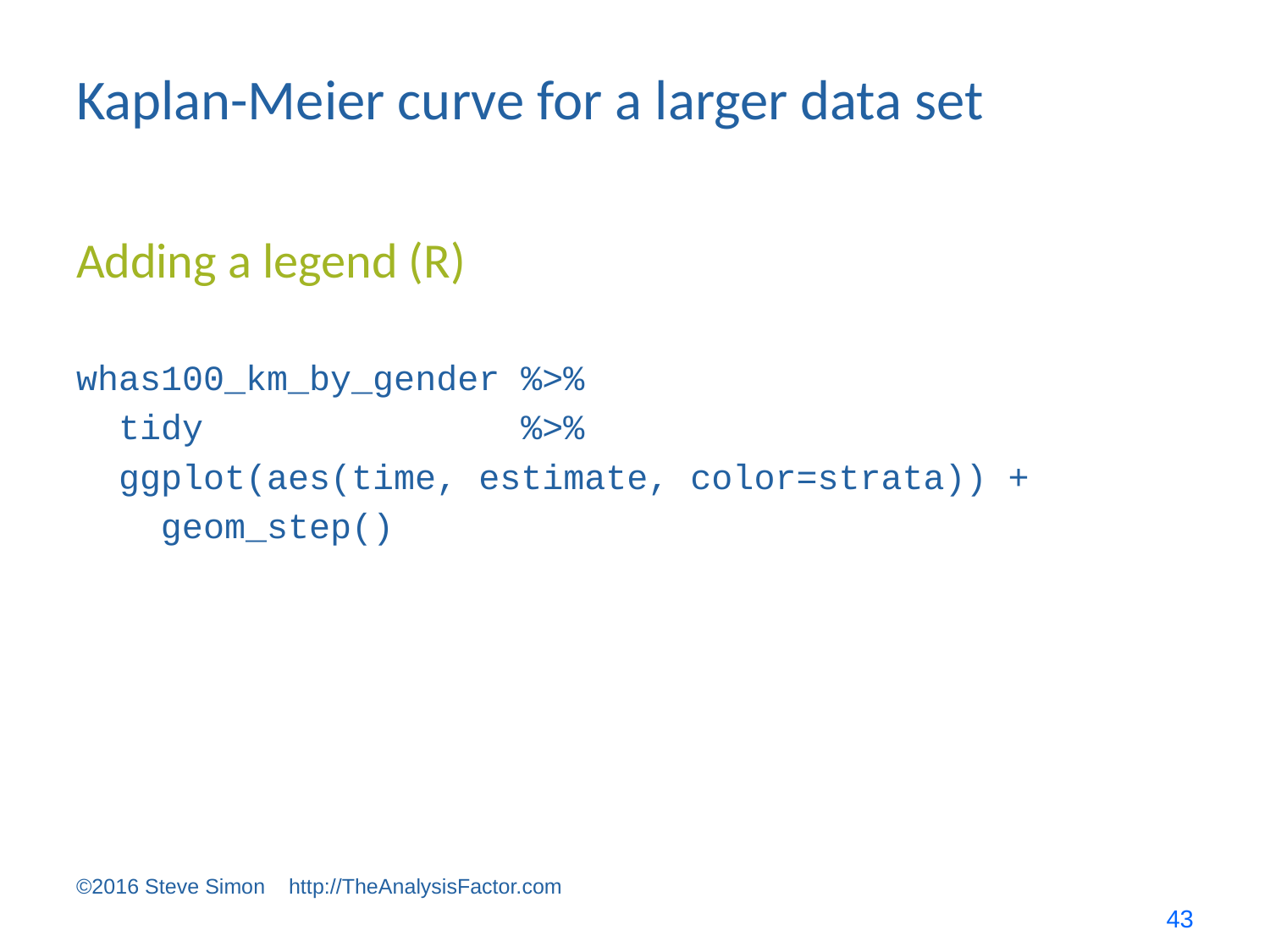

# Kaplan-Meier curve for a larger data set
Adding a legend (R)
whas100_km_by_gender %>%
  tidy               %>%
  ggplot(aes(time, estimate, color=strata)) +
    geom_step()
©2016 Steve Simon    http://TheAnalysisFactor.com

43